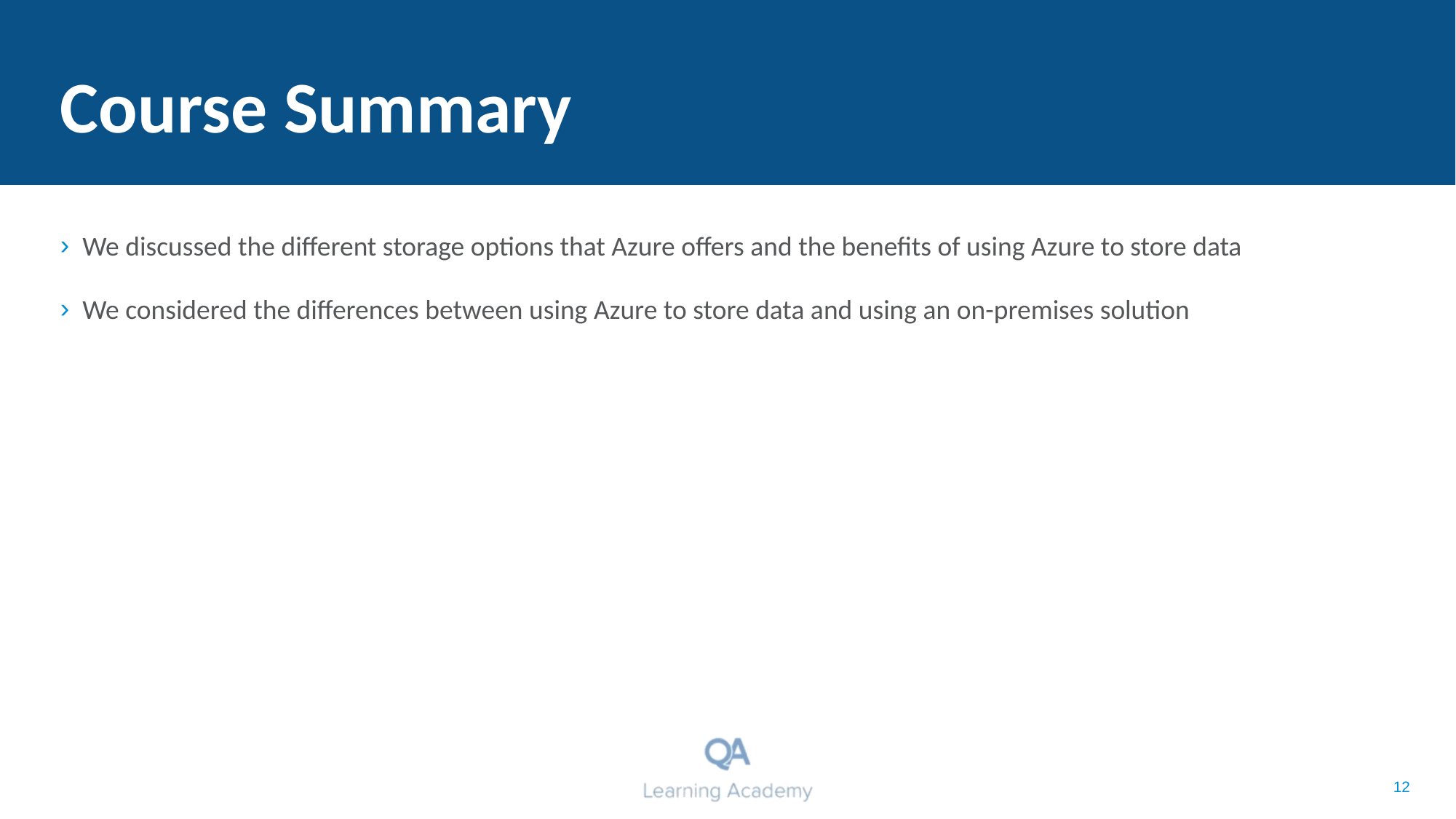

# Course Summary
We discussed the different storage options that Azure offers and the benefits of using Azure to store data
We considered the differences between using Azure to store data and using an on-premises solution